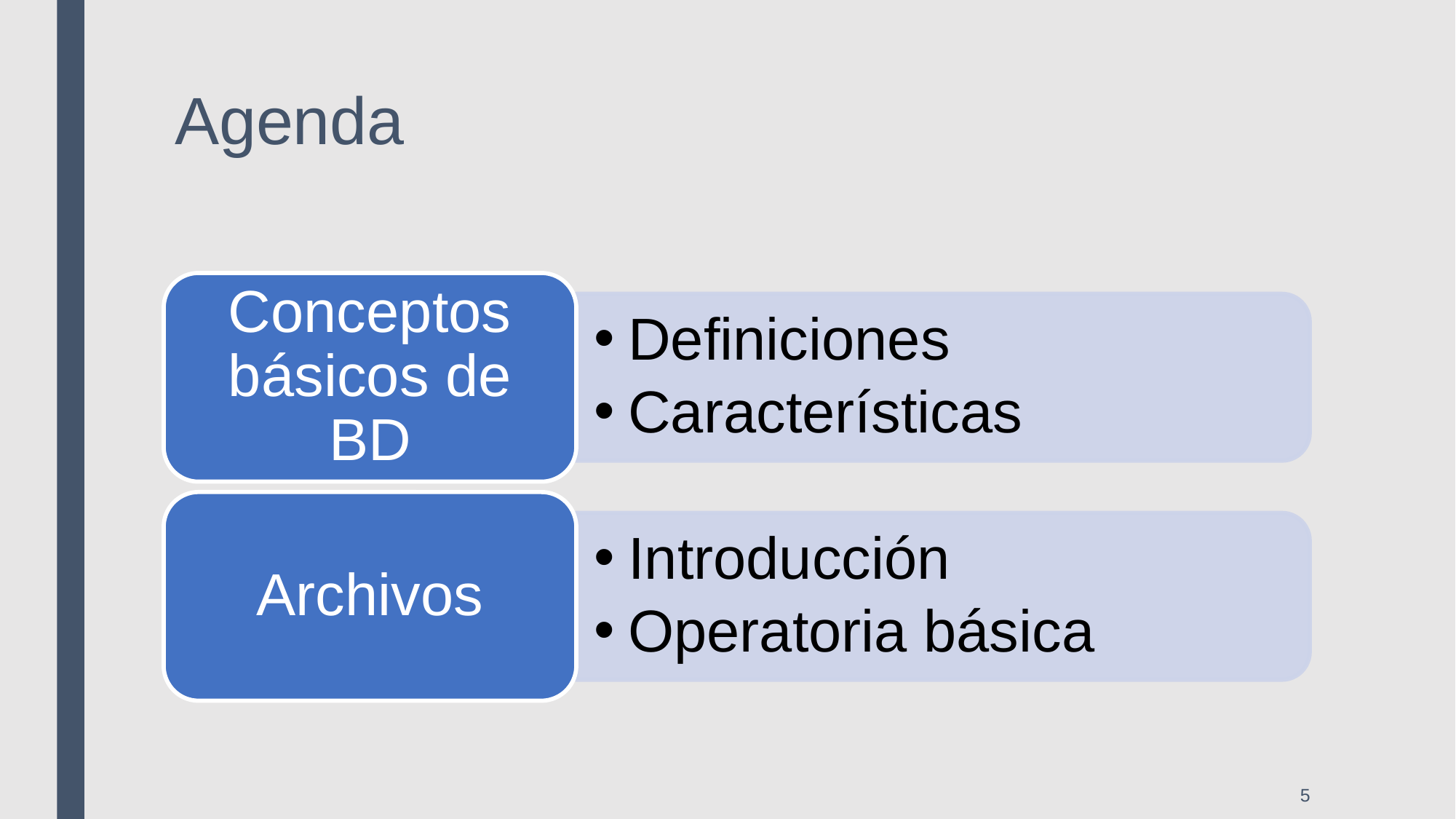

# Agenda

Conceptos básicos de BD
Definiciones
Características

Archivos
Introducción
Operatoria básica
5